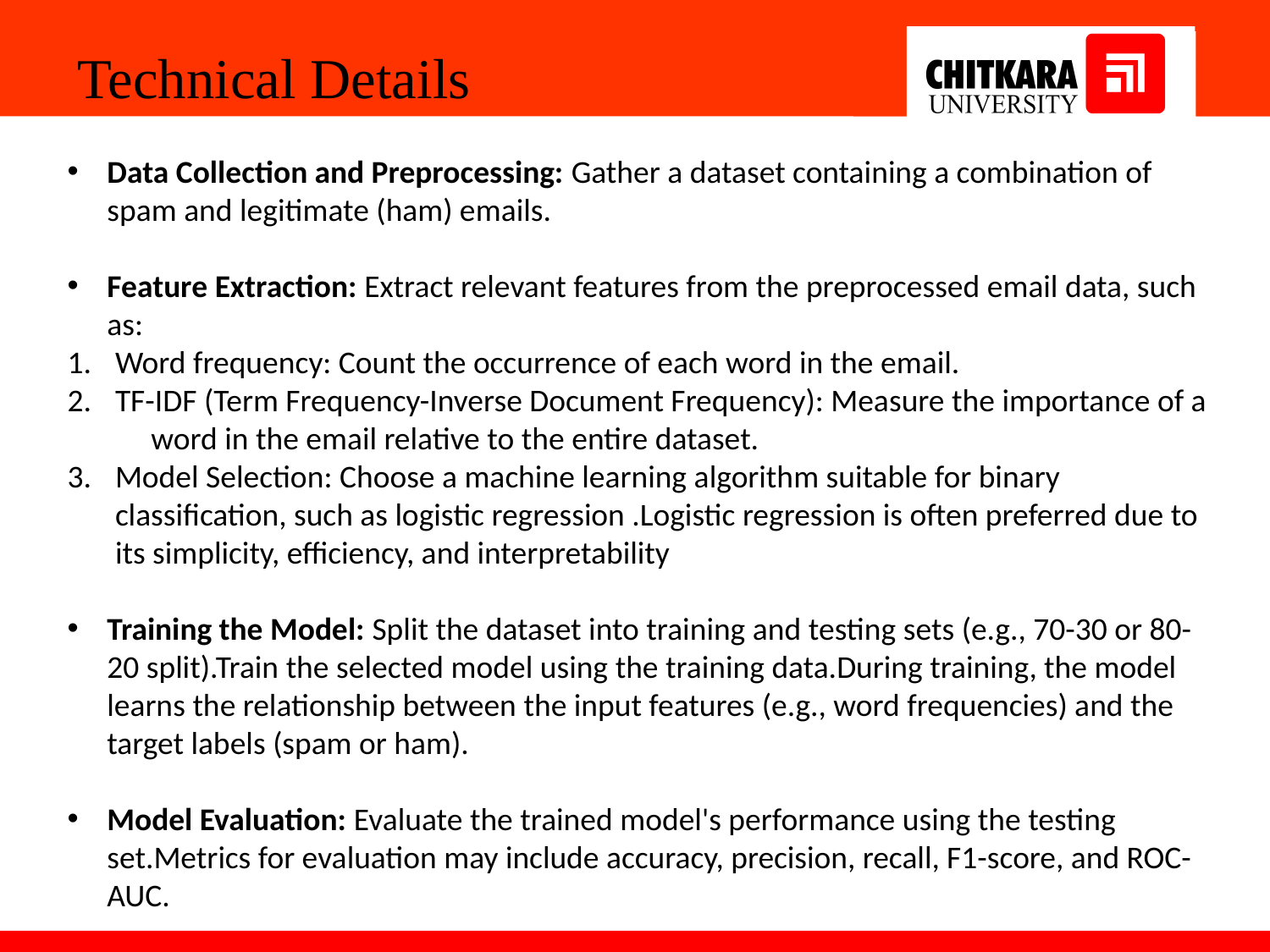

Technical Details
Data Collection and Preprocessing: Gather a dataset containing a combination of spam and legitimate (ham) emails.

Feature Extraction: Extract relevant features from the preprocessed email data, such as:
Word frequency: Count the occurrence of each word in the email.
TF-IDF (Term Frequency-Inverse Document Frequency): Measure the importance of a      word in the email relative to the entire dataset.
Model Selection: Choose a machine learning algorithm suitable for binary classification, such as logistic regression .Logistic regression is often preferred due to its simplicity, efficiency, and interpretability

Training the Model: Split the dataset into training and testing sets (e.g., 70-30 or 80-20 split).Train the selected model using the training data.During training, the model learns the relationship between the input features (e.g., word frequencies) and the target labels (spam or ham).

Model Evaluation: Evaluate the trained model's performance using the testing set.Metrics for evaluation may include accuracy, precision, recall, F1-score, and ROC-AUC.